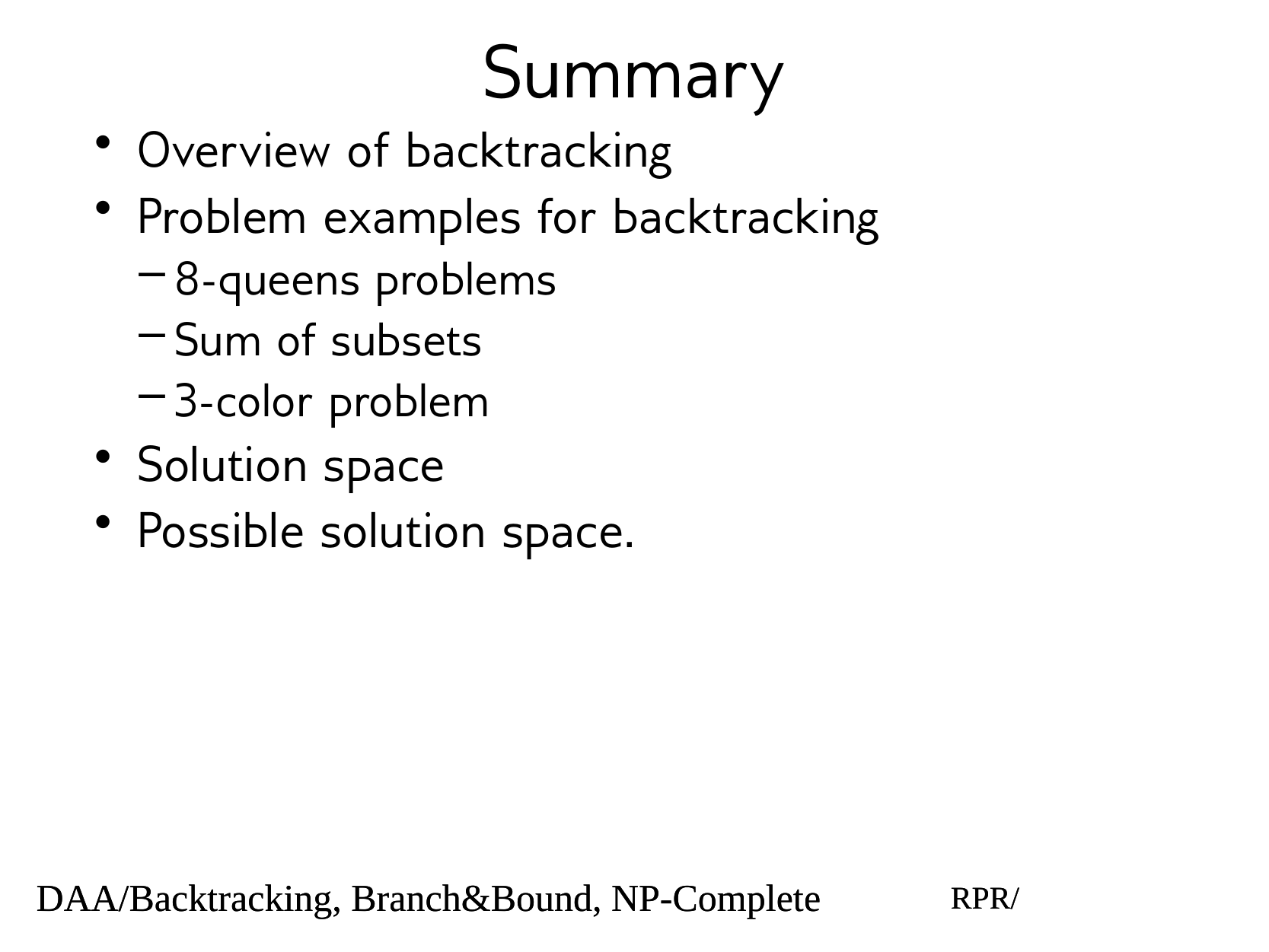

# Summary
Overview of backtracking
Problem examples for backtracking
8-queens problems
Sum of subsets
3-color problem
Solution space
Possible solution space.
DAA/Backtracking, Branch&Bound, NP-Complete
RPR/
15